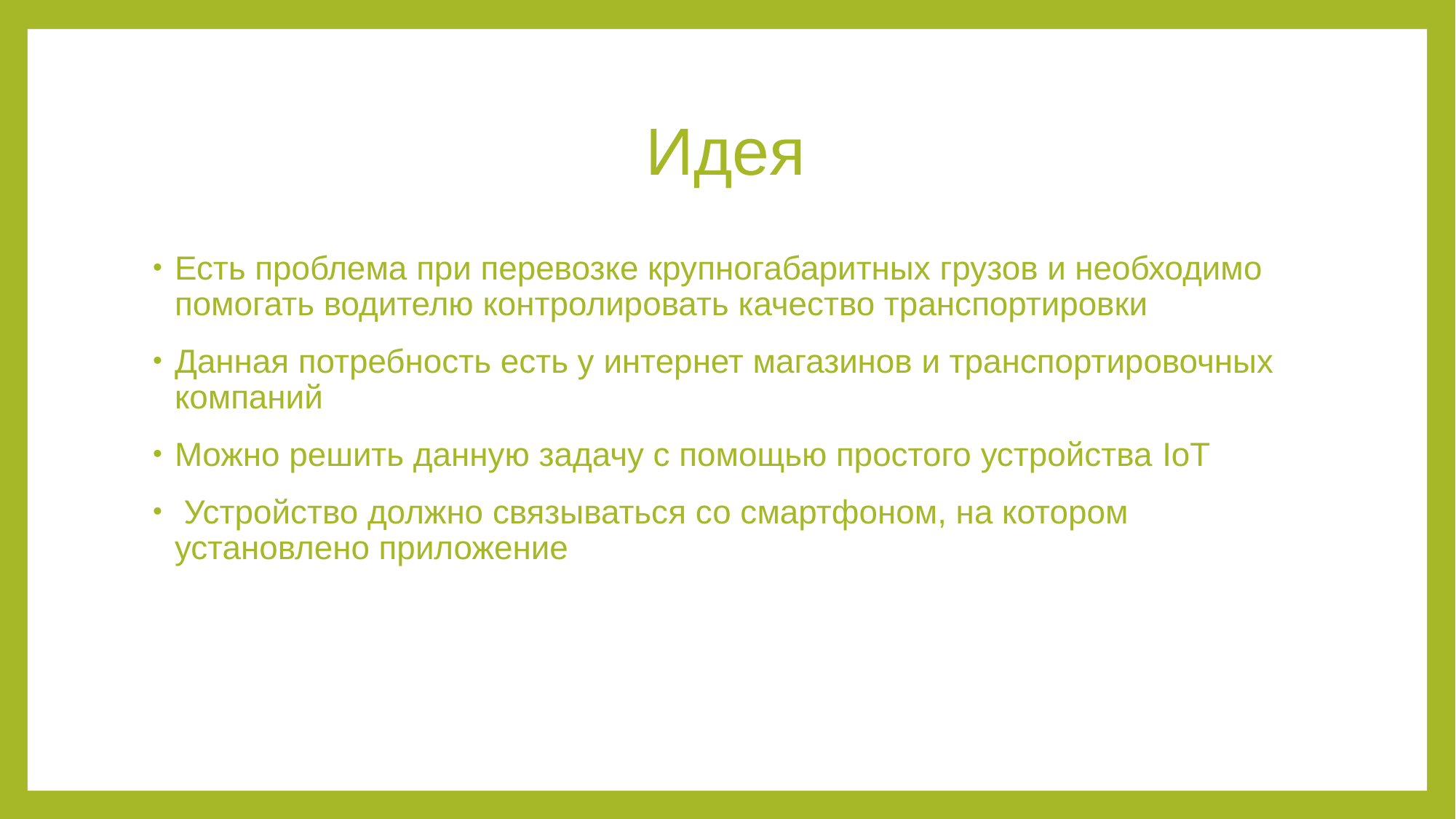

# Идея
Есть проблема при перевозке крупногабаритных грузов и необходимо помогать водителю контролировать качество транспортировки
Данная потребность есть у интернет магазинов и транспортировочных компаний
Можно решить данную задачу с помощью простого устройства IoT
 Устройство должно связываться со смартфоном, на котором установлено приложение